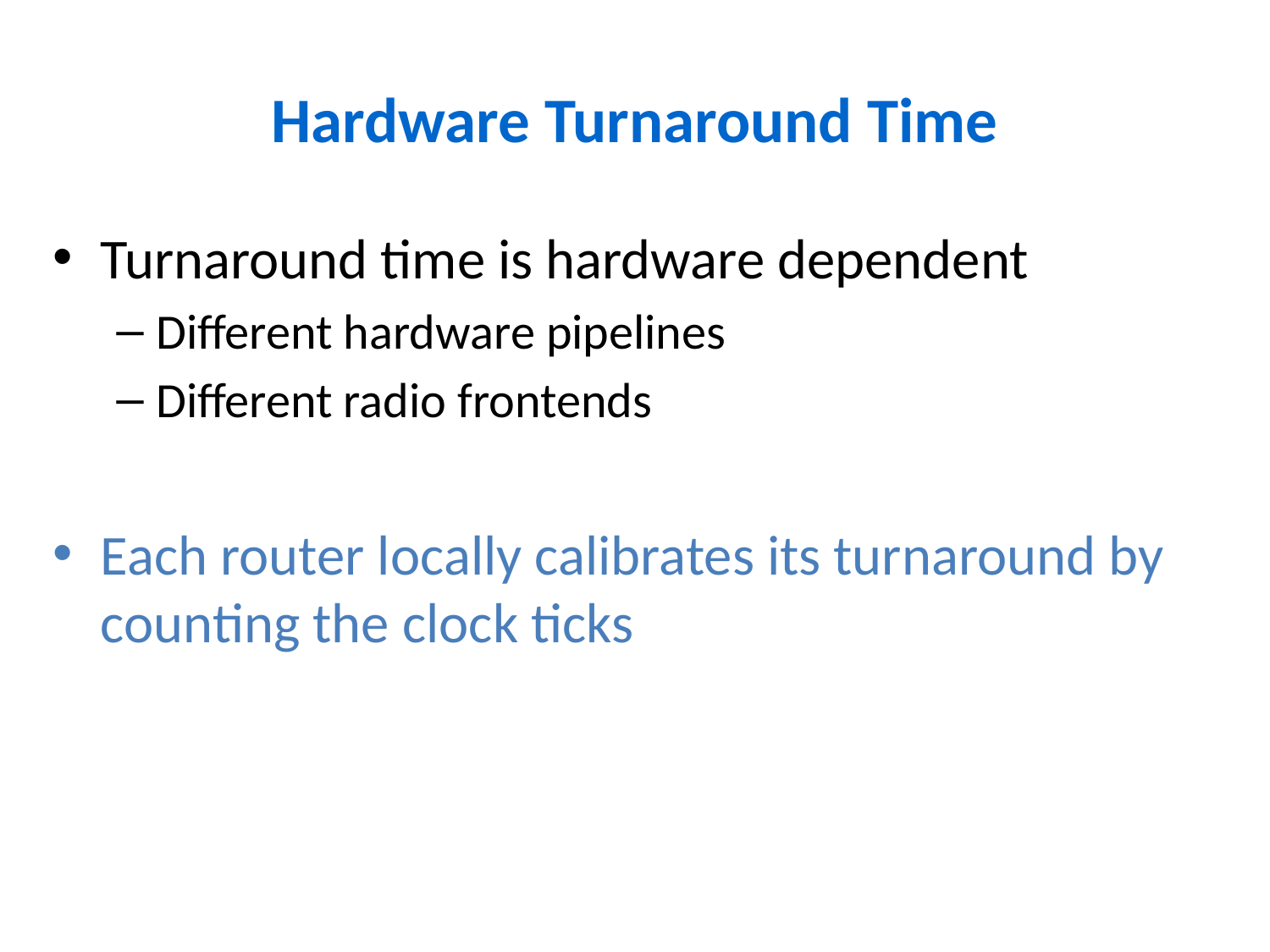

# Hardware Turnaround Time
Turnaround time is hardware dependent
Different hardware pipelines
Different radio frontends

Each router locally calibrates its turnaround by counting the clock ticks